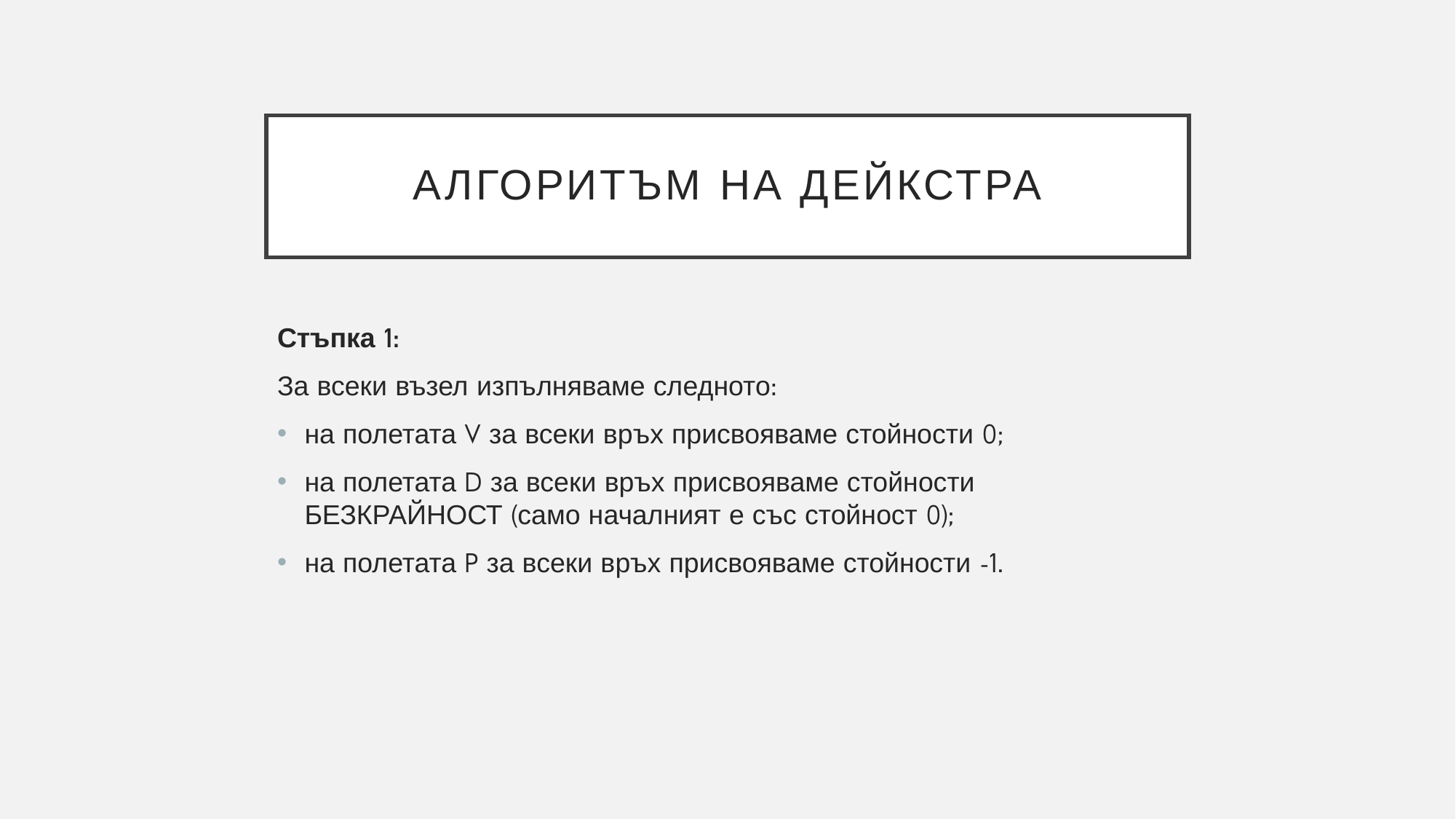

# алгоритъм на Дейкстра
Стъпка 1:
За всеки възел изпълняваме следното:
на полетата V за всеки връх присвояваме стойности 0;
на полетата D за всеки връх присвояваме стойности БЕЗКРАЙНОСТ (само началният е със стойност 0);
на полетата P за всеки връх присвояваме стойности -1.